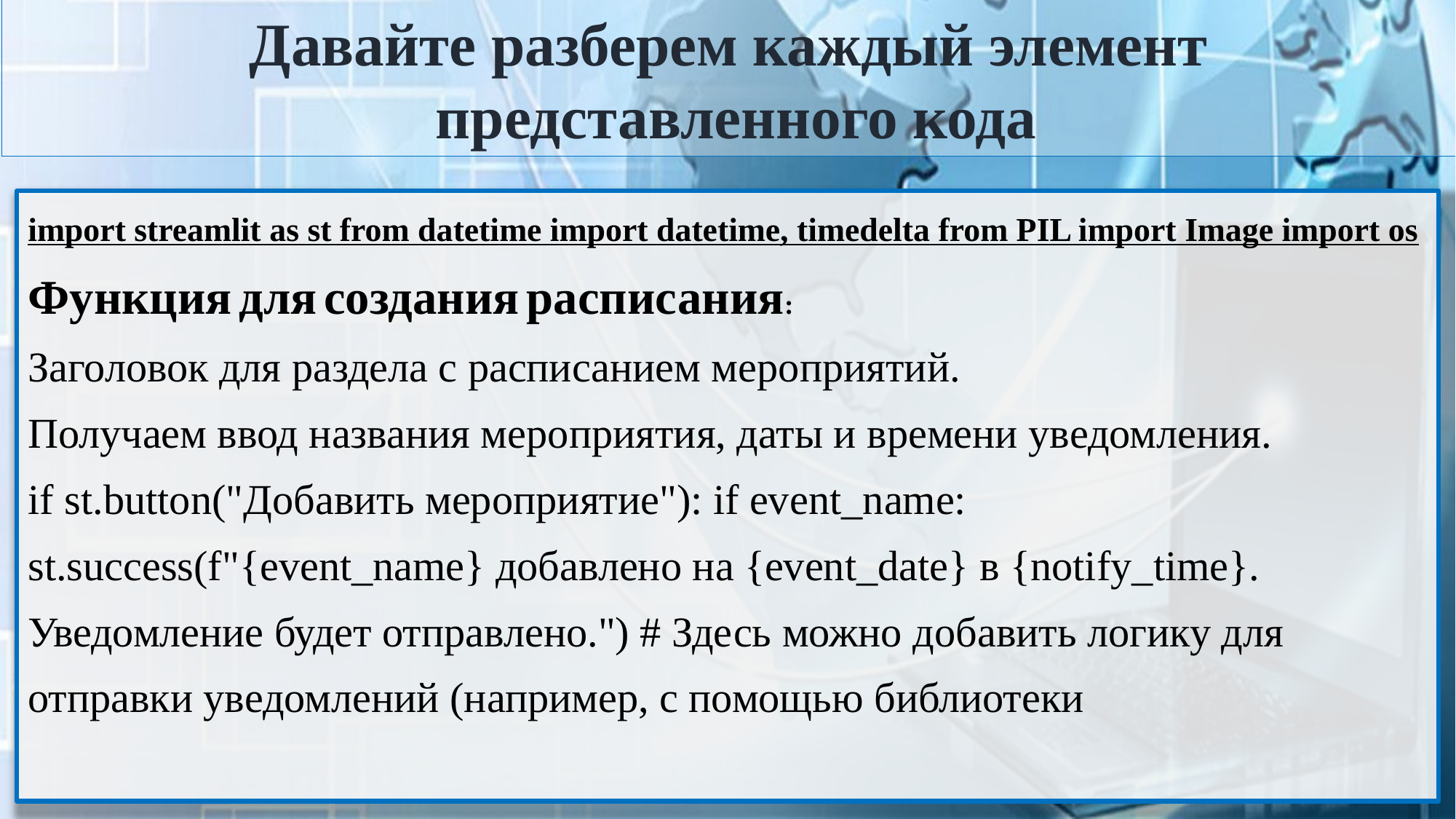

Давайте разберем каждый элемент
представленного кода
# import streamlit as st from datetime import datetime, timedelta from PIL import Image import os Функция для создания расписания: Заголовок для раздела с расписанием мероприятий. Получаем ввод названия мероприятия, даты и времени уведомления. if st.button("Добавить мероприятие"): if event_name: st.success(f"{event_name} добавлено на {event_date} в {notify_time}. Уведомление будет отправлено.") # Здесь можно добавить логику для отправки уведомлений (например, с помощью библиотеки